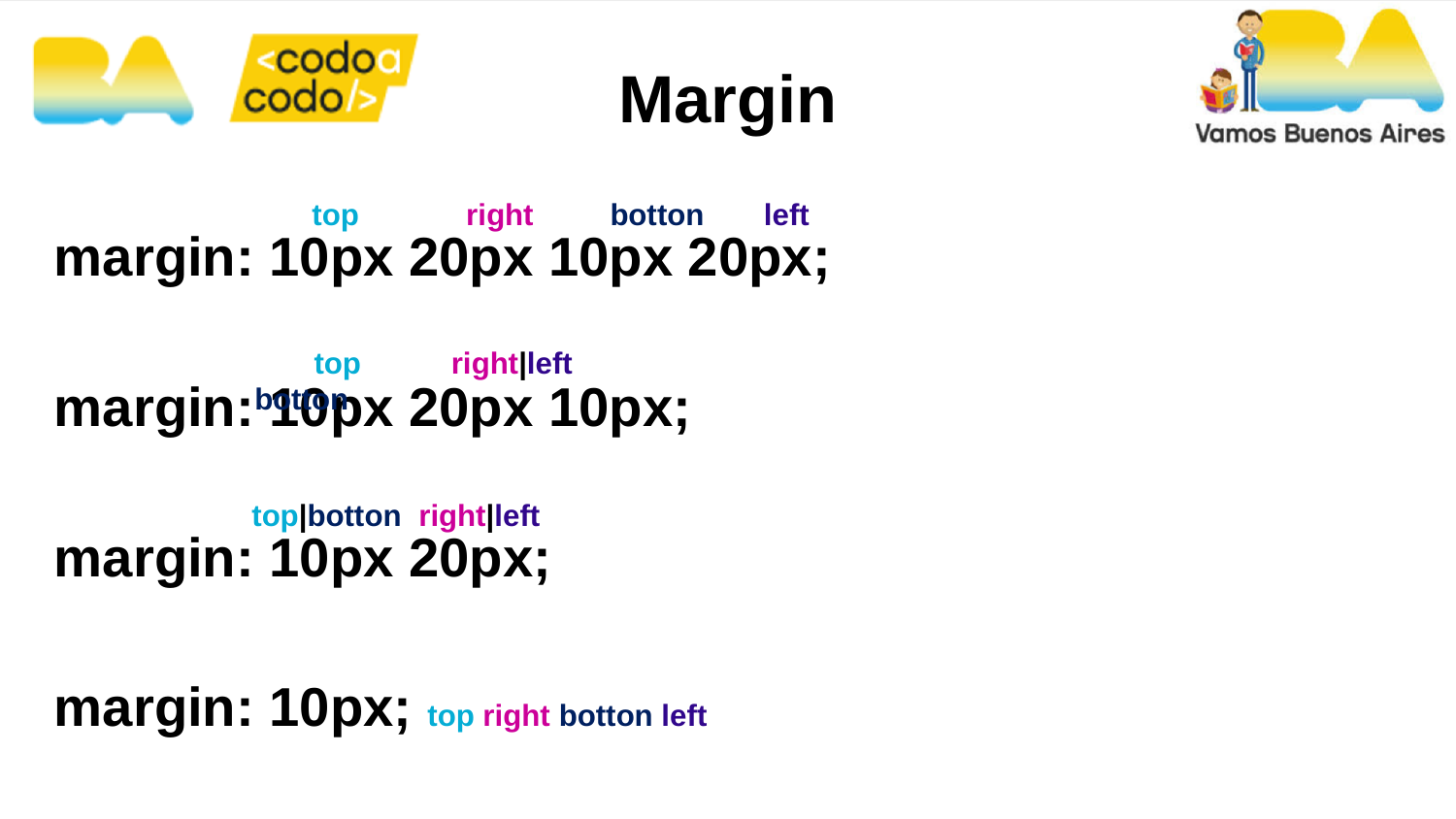

Margin

margin: 10px 20px 10px 20px;

margin: 10px 20px 10px;

margin: 10px 20px;

margin: 10px; top right botton left

     top	      right         botton       left

       top	      right|left     botton

top|botton  right|left